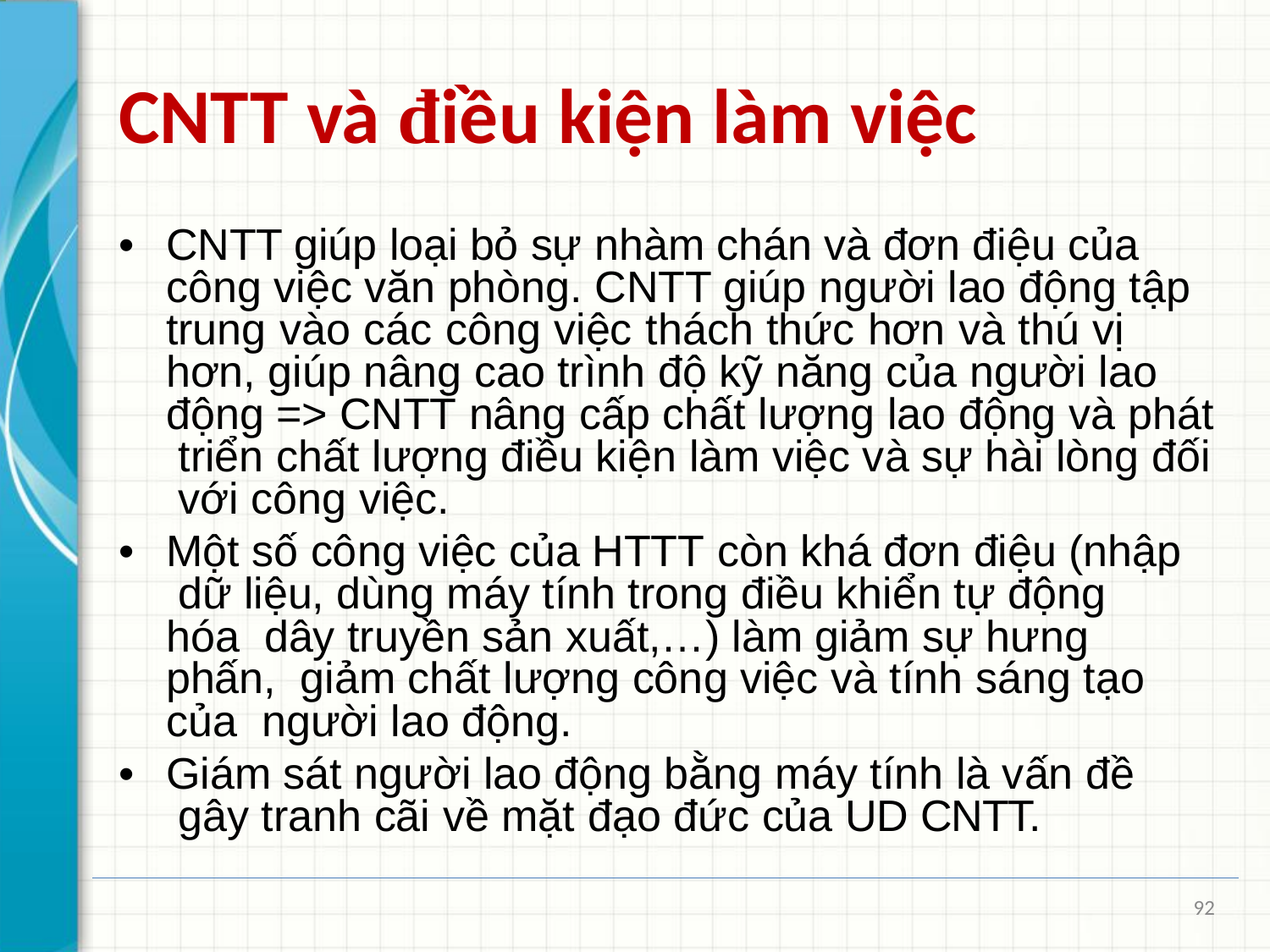

# CNTT và điều kiện làm việc
•	CNTT giúp loại bỏ sự nhàm chán và đơn điệu của  công việc văn phòng. CNTT giúp người lao động tập  trung vào các công việc thách thức hơn và thú vị  hơn, giúp nâng cao trình độ kỹ năng của người lao  động => CNTT nâng cấp chất lượng lao động và phát  triển chất lượng điều kiện làm việc và sự hài lòng đối  với công việc.
•	Một số công việc của HTTT còn khá đơn điệu (nhập  dữ liệu, dùng máy tính trong điều khiển tự động hóa  dây truyền sản xuất,…) làm giảm sự hưng phấn,  giảm chất lượng công việc và tính sáng tạo của  người lao động.
•	Giám sát người lao động bằng máy tính là vấn đề  gây tranh cãi về mặt đạo đức của UD CNTT.

92